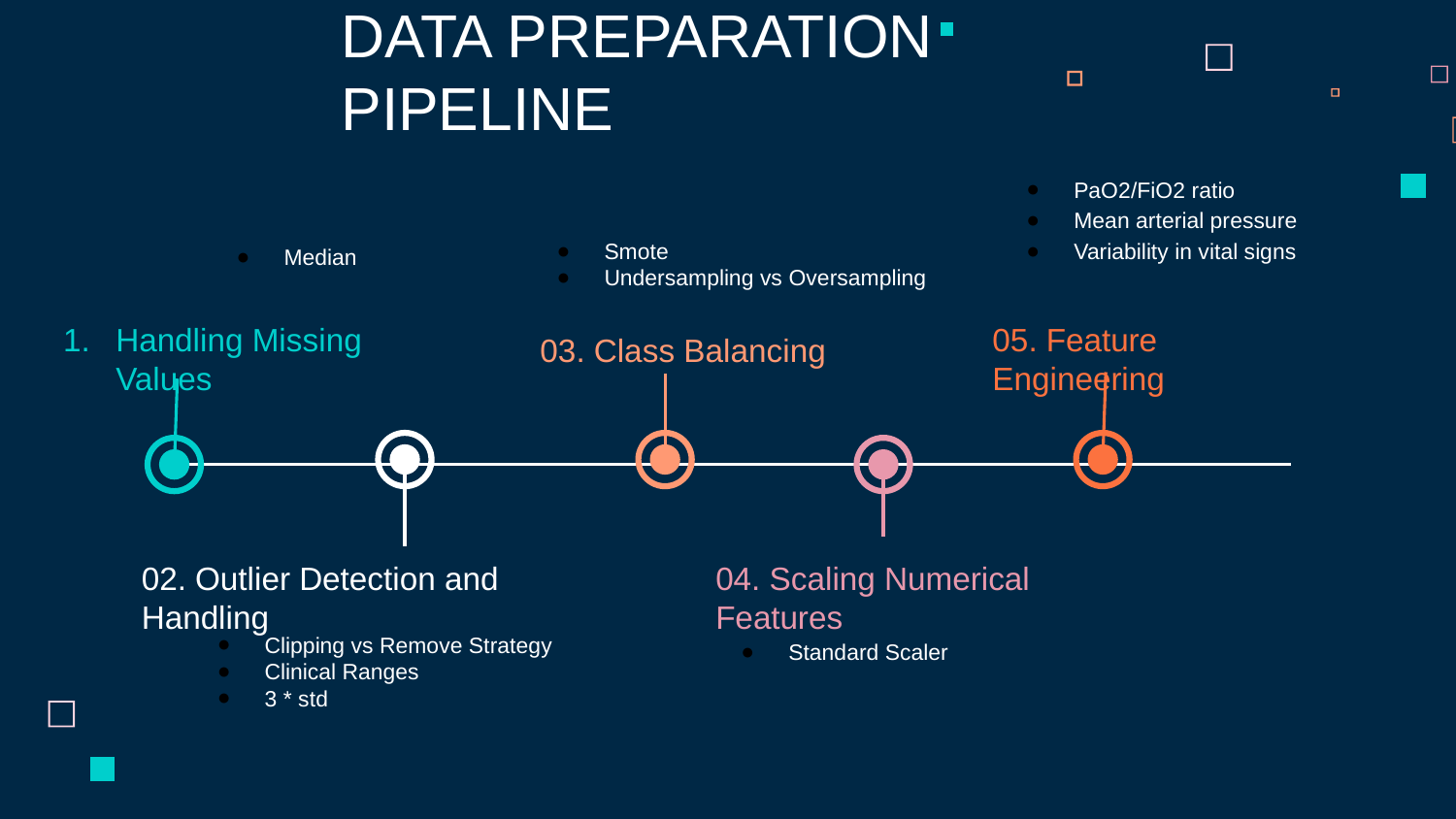

# DATA PREPARATION PIPELINE
PaO2/FiO2 ratio
Mean arterial pressure
Variability in vital signs

Smote
Undersampling vs Oversampling
Median
Handling Missing Values
05. Feature Engineering
03. Class Balancing

02. Outlier Detection and Handling
04. Scaling Numerical Features
Clipping vs Remove Strategy
Clinical Ranges
3 * std
Standard Scaler